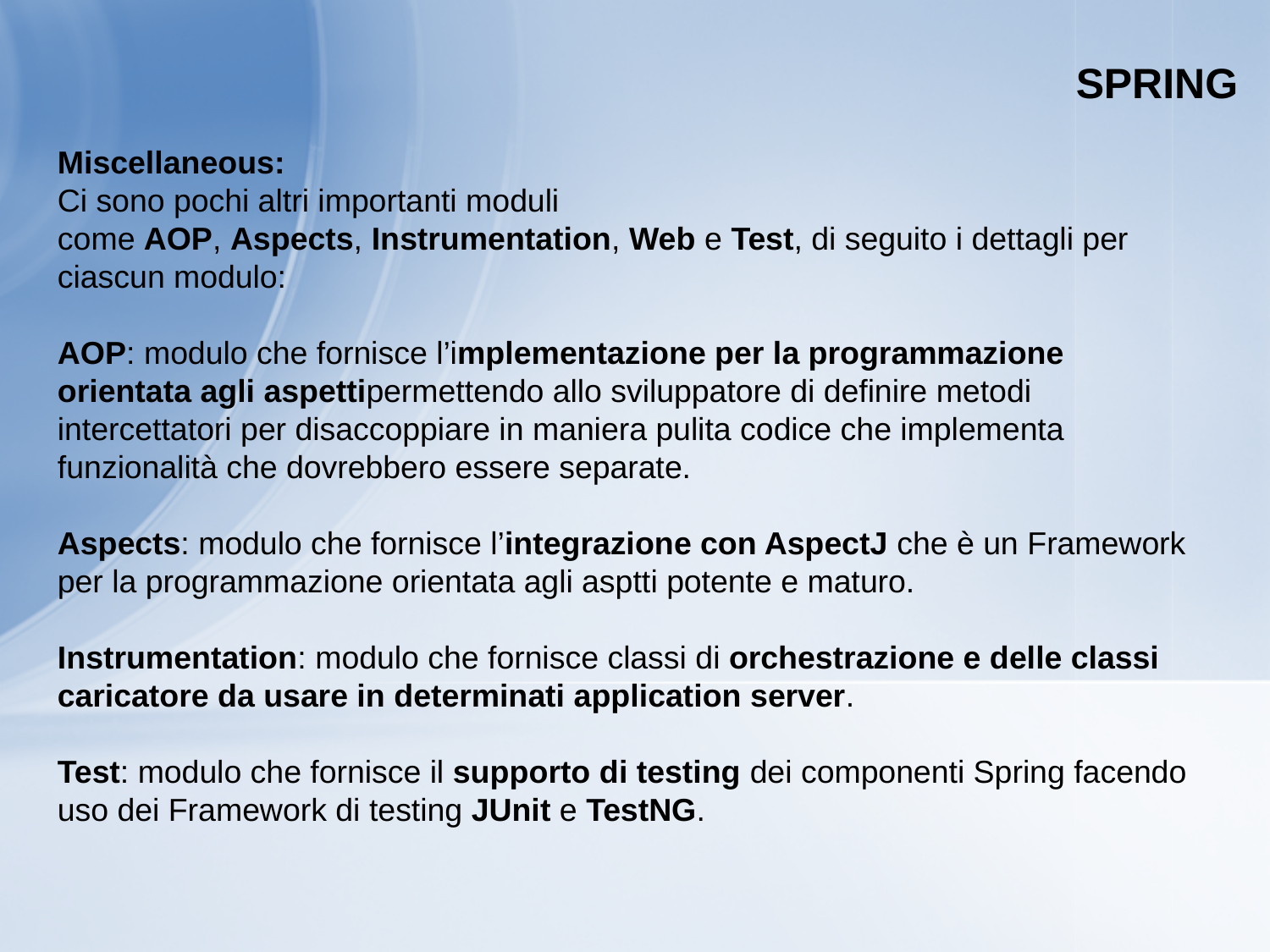

SPRING
Miscellaneous:
Ci sono pochi altri importanti moduli come AOP, Aspects, Instrumentation, Web e Test, di seguito i dettagli per ciascun modulo:

AOP: modulo che fornisce l’implementazione per la programmazione orientata agli aspettipermettendo allo sviluppatore di definire metodi intercettatori per disaccoppiare in maniera pulita codice che implementa funzionalità che dovrebbero essere separate.

Aspects: modulo che fornisce l’integrazione con AspectJ che è un Framework per la programmazione orientata agli asptti potente e maturo.

Instrumentation: modulo che fornisce classi di orchestrazione e delle classi caricatore da usare in determinati application server.

Test: modulo che fornisce il supporto di testing dei componenti Spring facendo uso dei Framework di testing JUnit e TestNG.